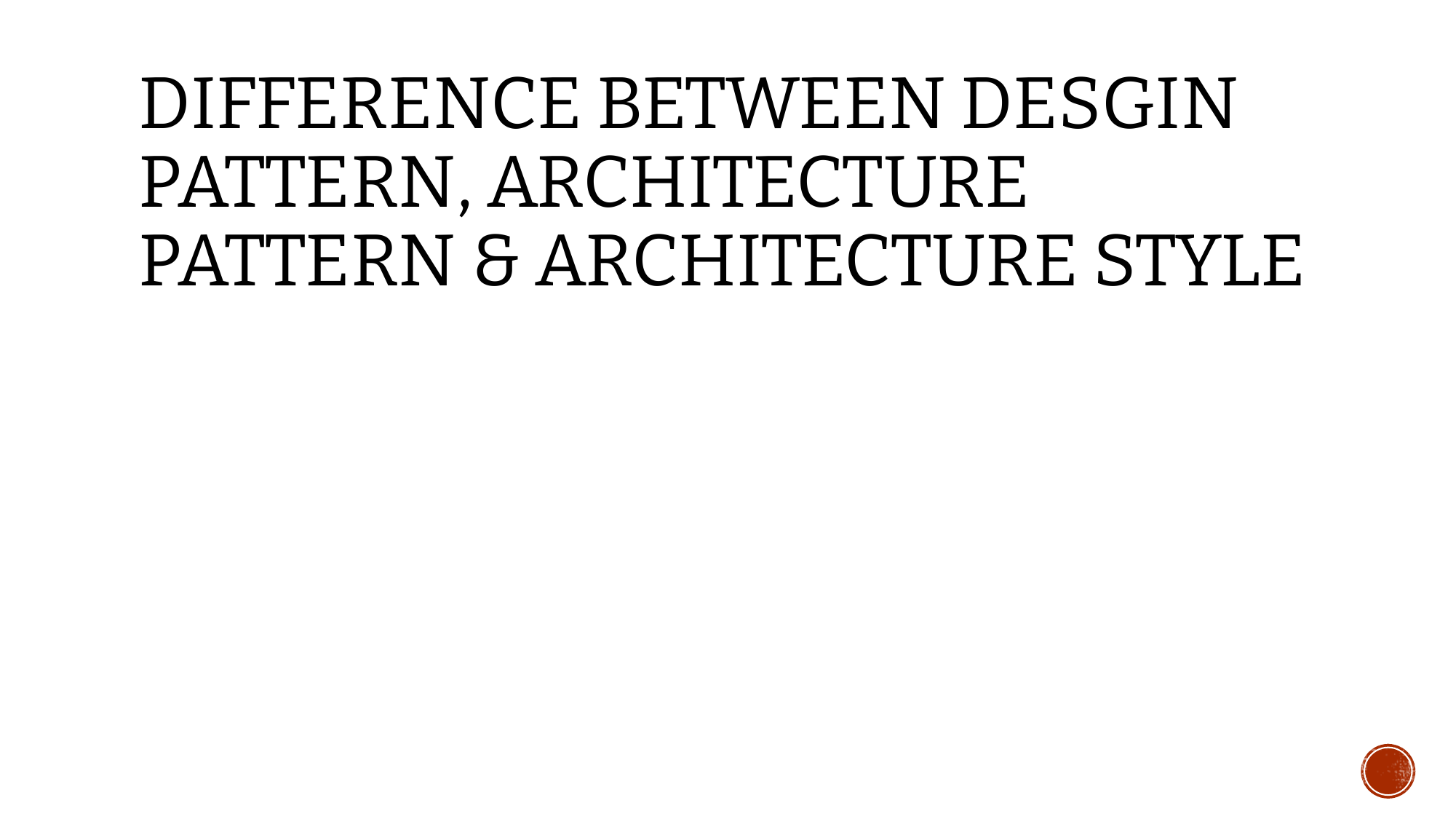

# Difference between Desgin pattern, Architecture Pattern & Architecture Style